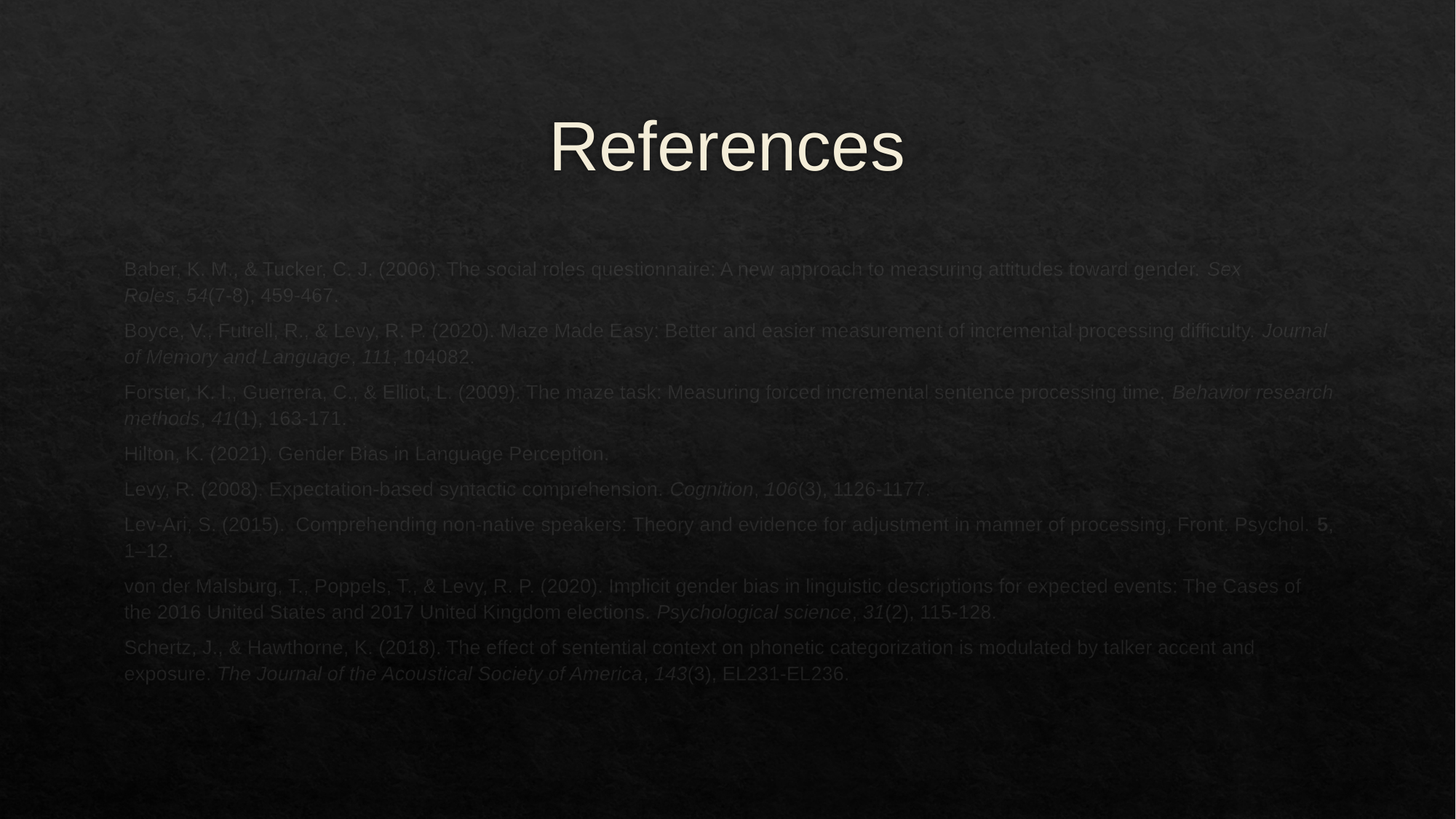

# References
Baber, K. M., & Tucker, C. J. (2006). The social roles questionnaire: A new approach to measuring attitudes toward gender. Sex Roles, 54(7-8), 459-467.
Boyce, V., Futrell, R., & Levy, R. P. (2020). Maze Made Easy: Better and easier measurement of incremental processing difficulty. Journal of Memory and Language, 111, 104082.
Forster, K. I., Guerrera, C., & Elliot, L. (2009). The maze task: Measuring forced incremental sentence processing time. Behavior research methods, 41(1), 163-171.
Hilton, K. (2021). Gender Bias in Language Perception.
Levy, R. (2008). Expectation-based syntactic comprehension. Cognition, 106(3), 1126-1177.
Lev-Ari, S. (2015).  Comprehending non-native speakers: Theory and evidence for adjustment in manner of processing, Front. Psychol. 5, 1–12.
von der Malsburg, T., Poppels, T., & Levy, R. P. (2020). Implicit gender bias in linguistic descriptions for expected events: The Cases of the 2016 United States and 2017 United Kingdom elections. Psychological science, 31(2), 115-128.
Schertz, J., & Hawthorne, K. (2018). The effect of sentential context on phonetic categorization is modulated by talker accent and exposure. The Journal of the Acoustical Society of America, 143(3), EL231-EL236.